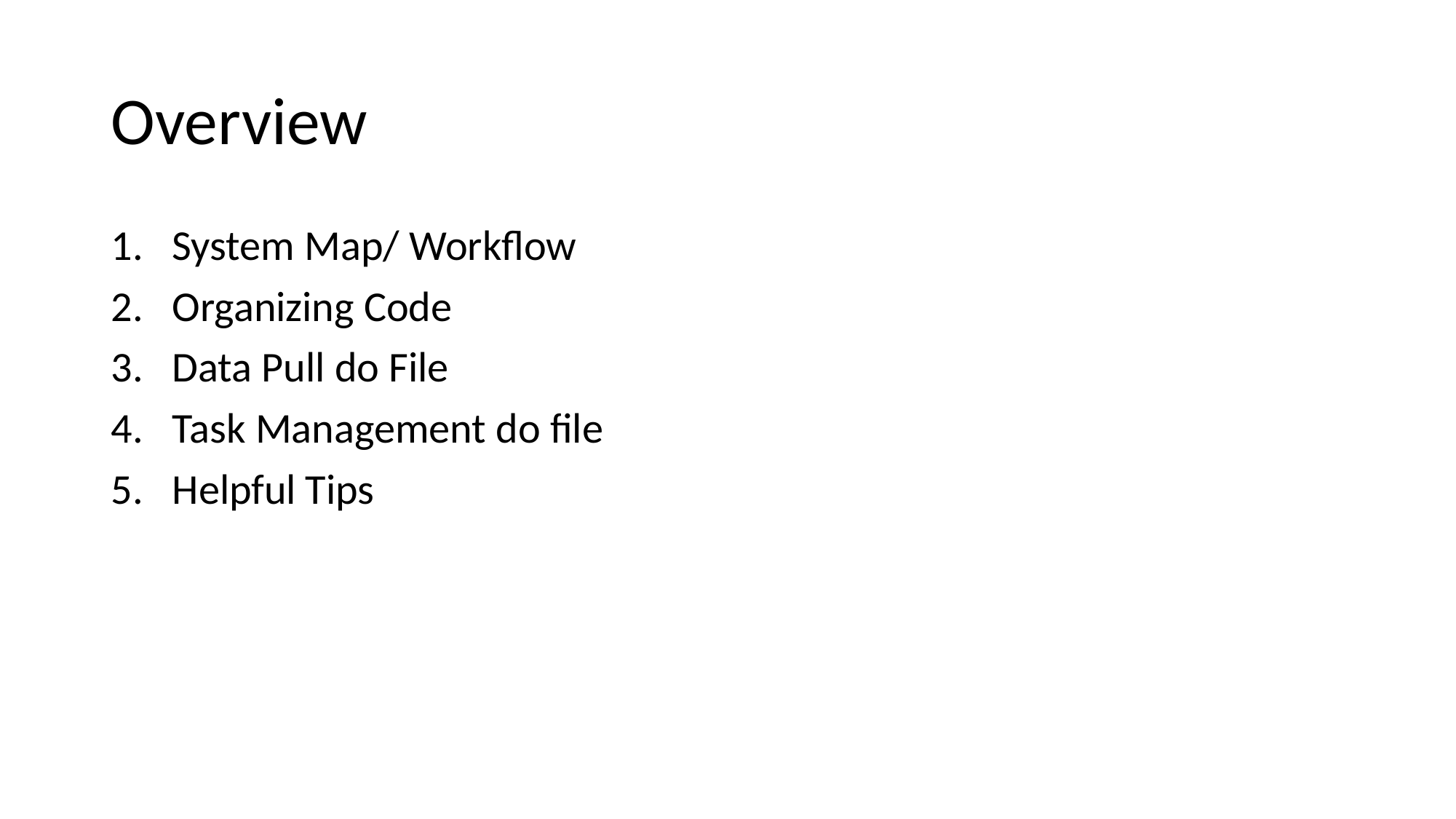

# Overview
System Map/ Workflow
Organizing Code
Data Pull do File
Task Management do file
Helpful Tips